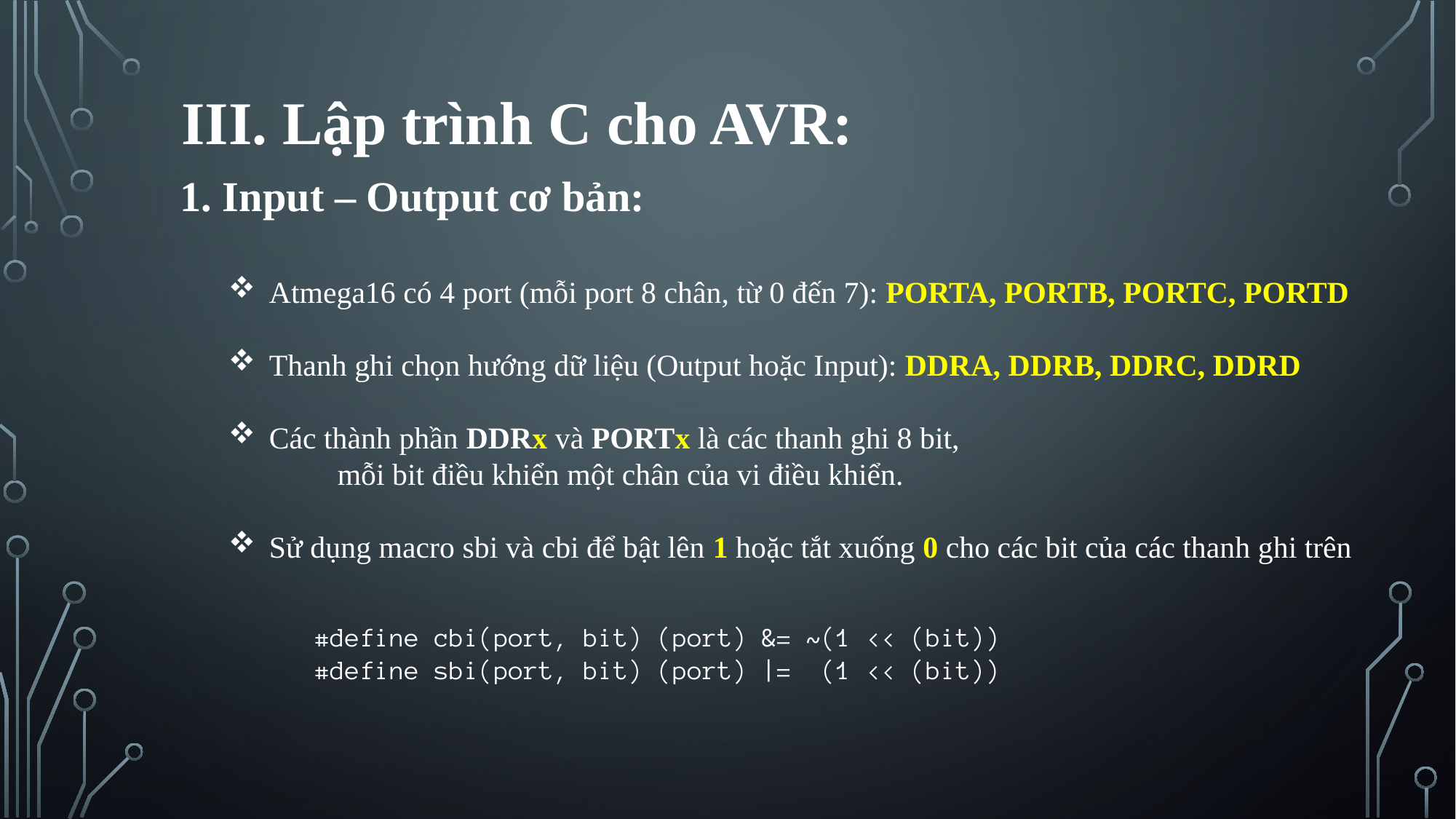

III. Lập trình C cho AVR:
1. Input – Output cơ bản:
Atmega16 có 4 port (mỗi port 8 chân, từ 0 đến 7): PORTA, PORTB, PORTC, PORTD

Thanh ghi chọn hướng dữ liệu (Output hoặc Input): DDRA, DDRB, DDRC, DDRD

Các thành phần DDRx và PORTx là các thanh ghi 8 bit,
	mỗi bit điều khiển một chân của vi điều khiển.

Sử dụng macro sbi và cbi để bật lên 1 hoặc tắt xuống 0 cho các bit của các thanh ghi trên
#define cbi(port, bit) (port) &= ~(1 << (bit))
#define sbi(port, bit) (port) |=  (1 << (bit))